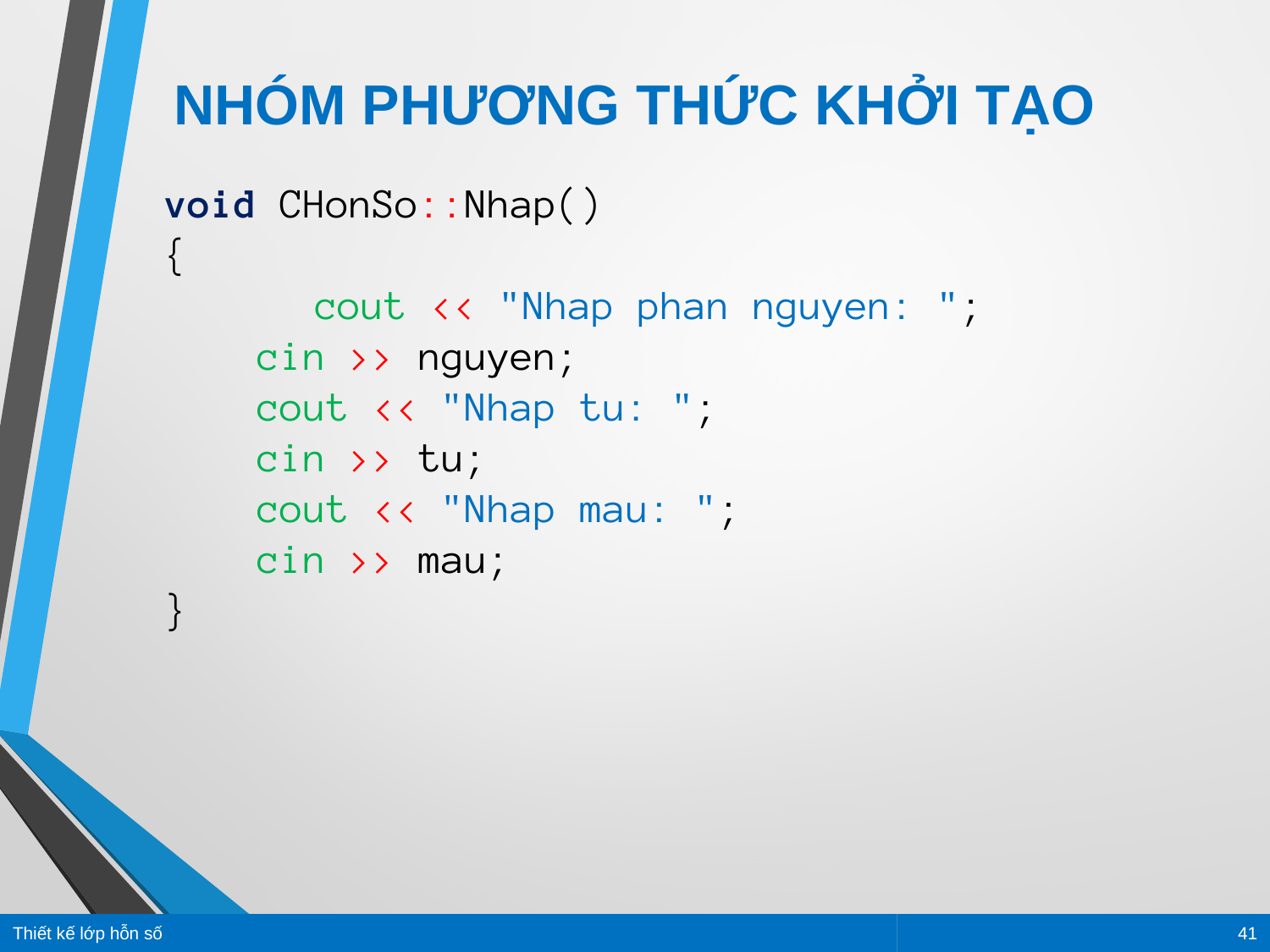

NHÓM PHƯƠNG THỨC KHỞI TẠO
void CHonSo::Nhap()
{
	 cout << "Nhap phan nguyen: ";
    cin >> nguyen;
    cout << "Nhap tu: ";
    cin >> tu;
    cout << "Nhap mau: ";
    cin >> mau;
}
Thiết kế lớp hỗn số
41